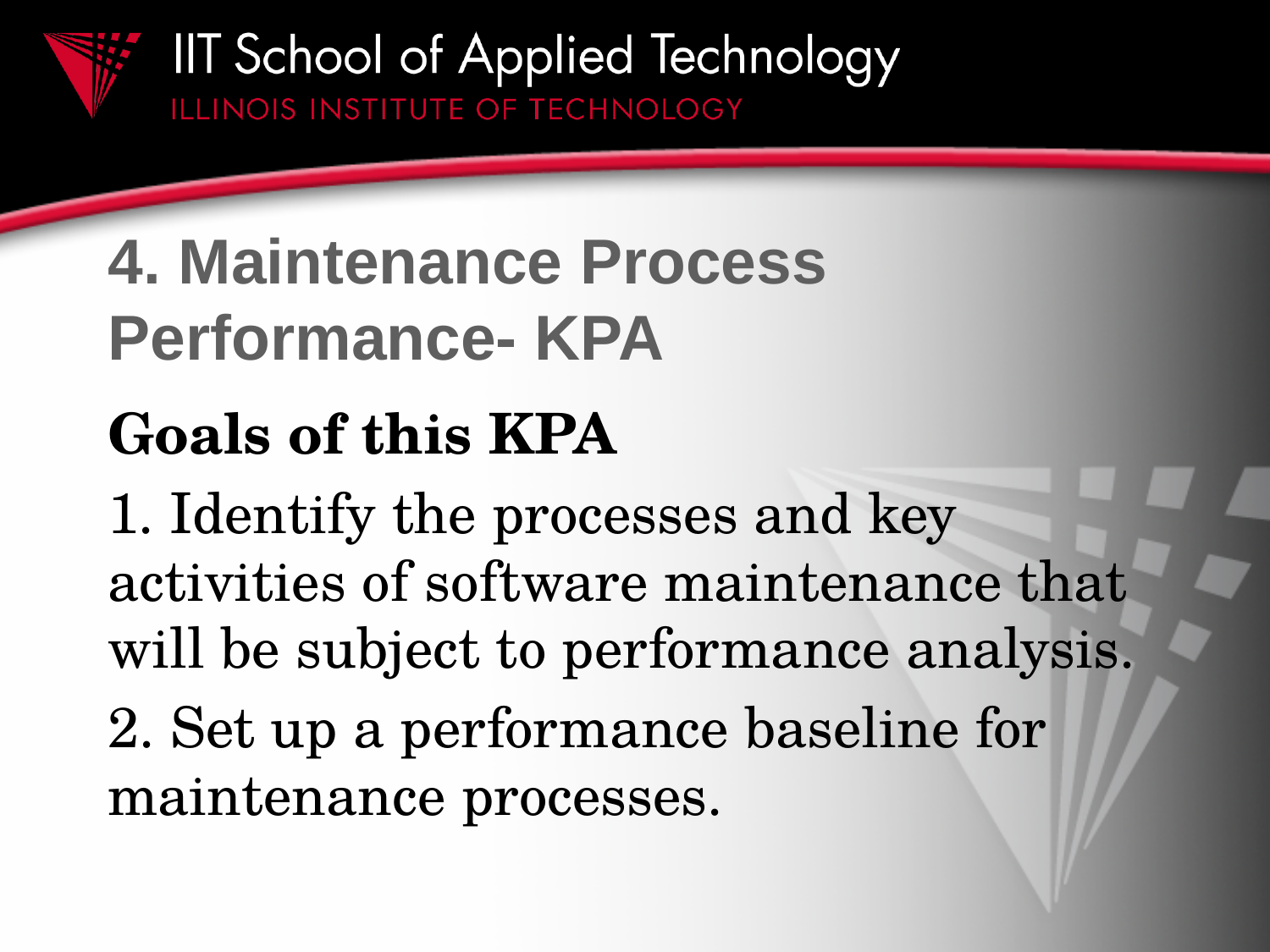

# 4. Maintenance Process Performance- KPA
Goals of this KPA
1. Identify the processes and key activities of software maintenance that will be subject to performance analysis.
2. Set up a performance baseline for maintenance processes.